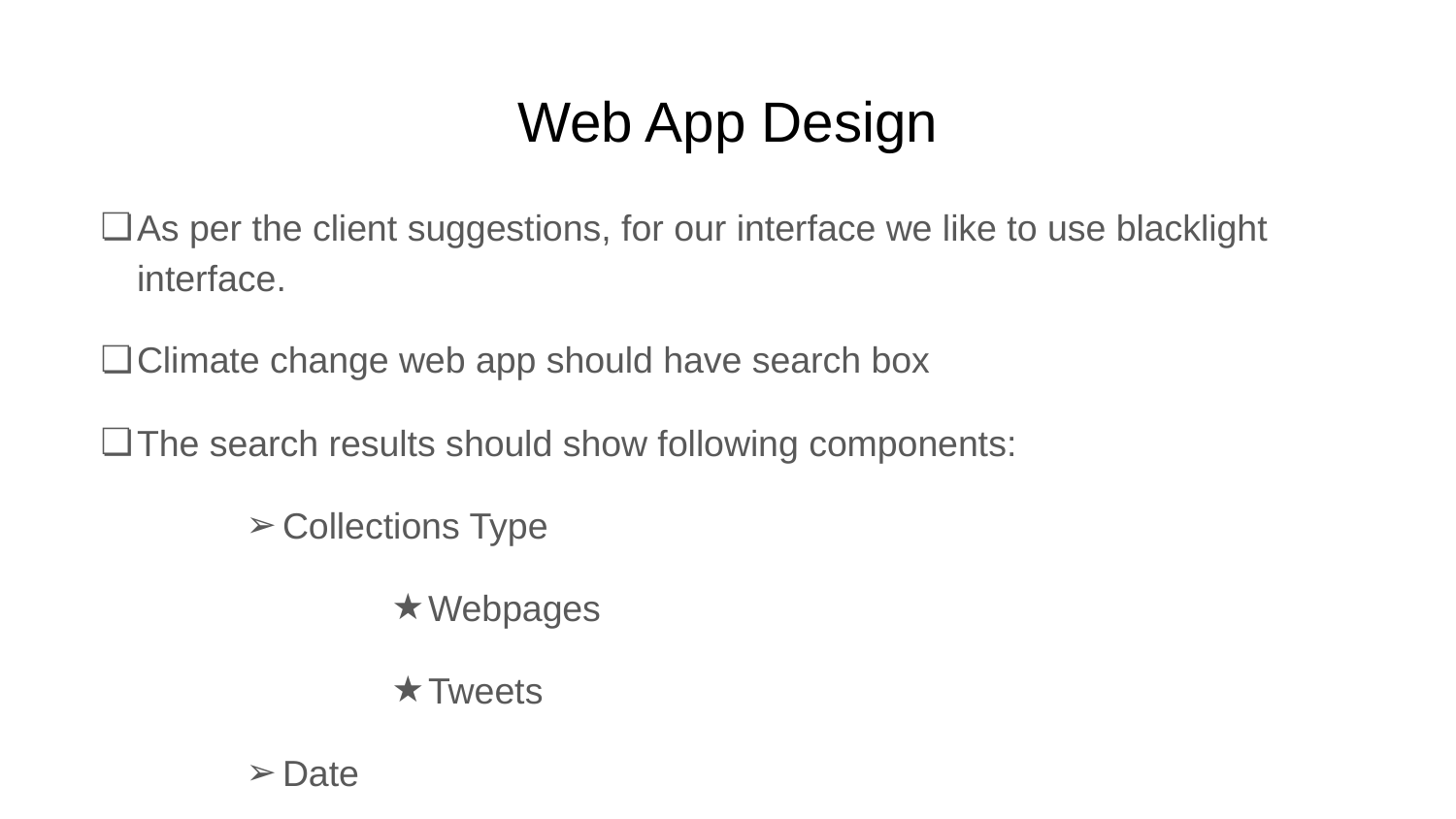

# Web App Design
As per the client suggestions, for our interface we like to use blacklight interface.
Climate change web app should have search box
The search results should show following components:
Collections Type
Webpages
Tweets
Date
Collections
Display title of tweets or webpages in the main page